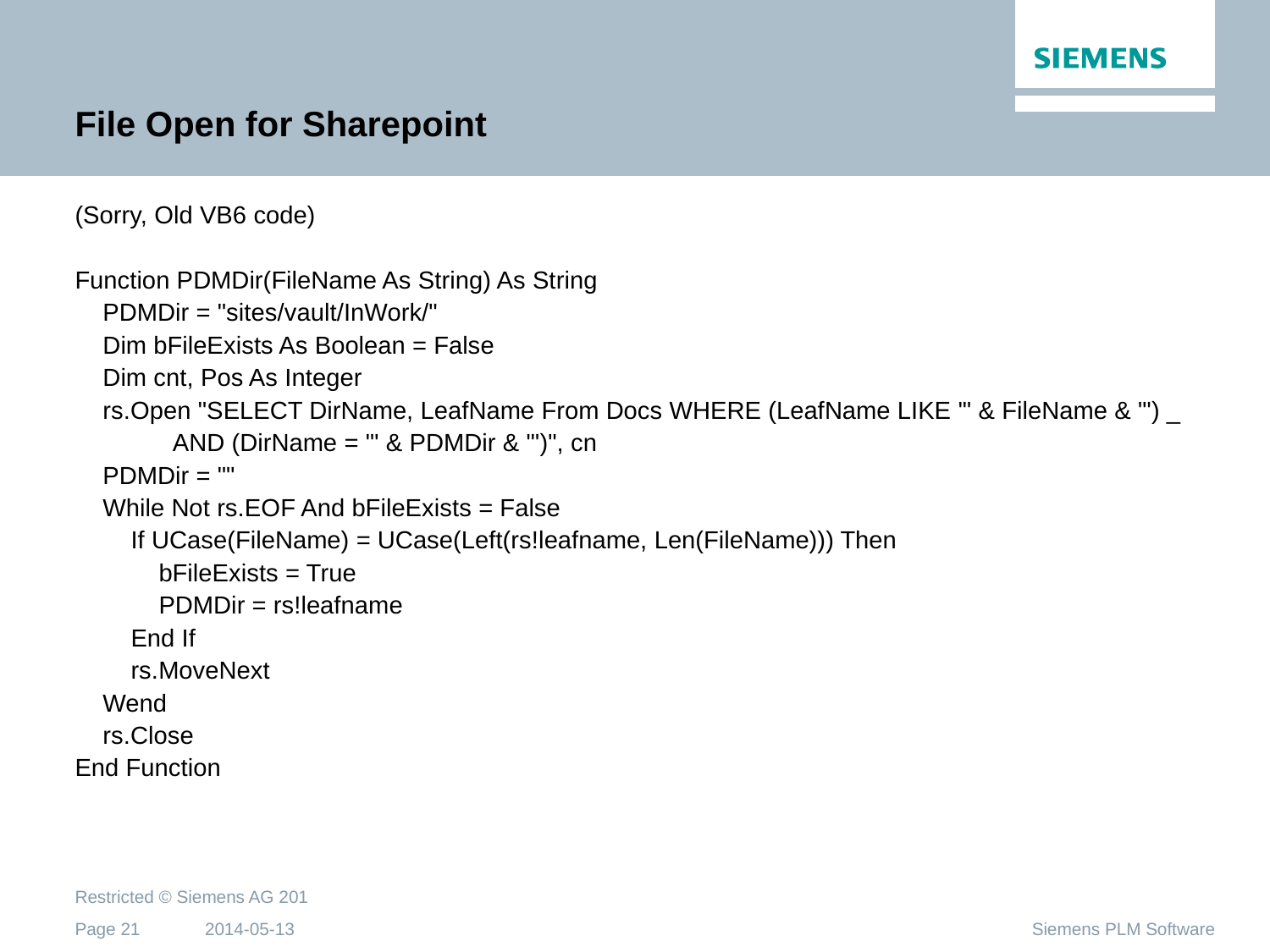

# File Open for Sharepoint
(Sorry, Old VB6 code)

Function PDMDir(FileName As String) As String
    PDMDir = "sites/vault/InWork/"
    Dim bFileExists As Boolean = False
    Dim cnt, Pos As Integer
    rs.Open "SELECT DirName, LeafName From Docs WHERE (LeafName LIKE '" & FileName & "') _
              AND (DirName = '" & PDMDir & "')", cn
    PDMDir = ""
    While Not rs.EOF And bFileExists = False
        If UCase(FileName) = UCase(Left(rs!leafname, Len(FileName))) Then
            bFileExists = True
            PDMDir = rs!leafname
        End If
        rs.MoveNext
    Wend
    rs.Close
End Function